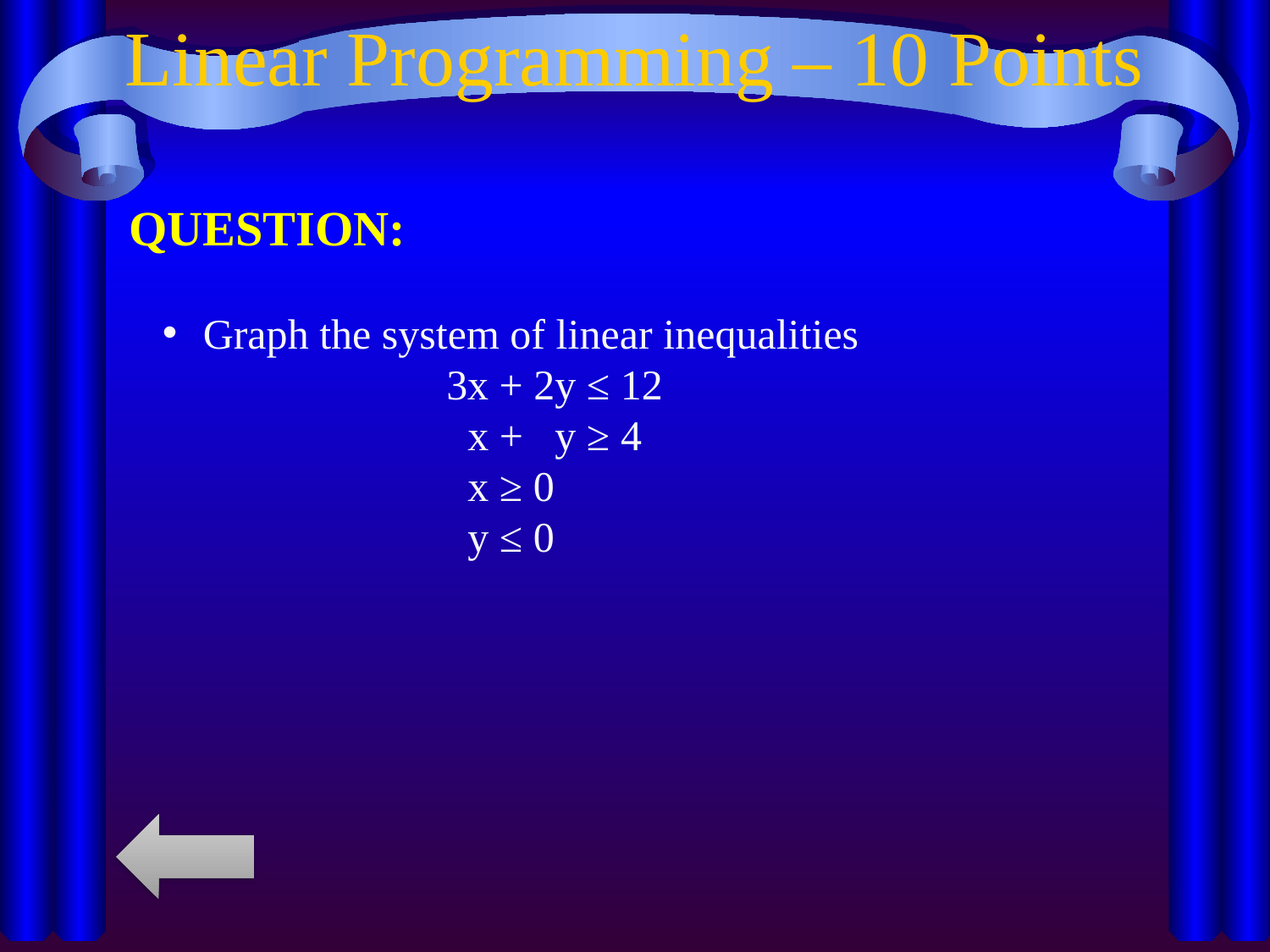

# Linear Programming – 10 Points
QUESTION:

 Graph the system of linear inequalities
		3x + 2y ≤ 12
		  x +   y ≥ 4
		  x ≥ 0
		  y ≤ 0